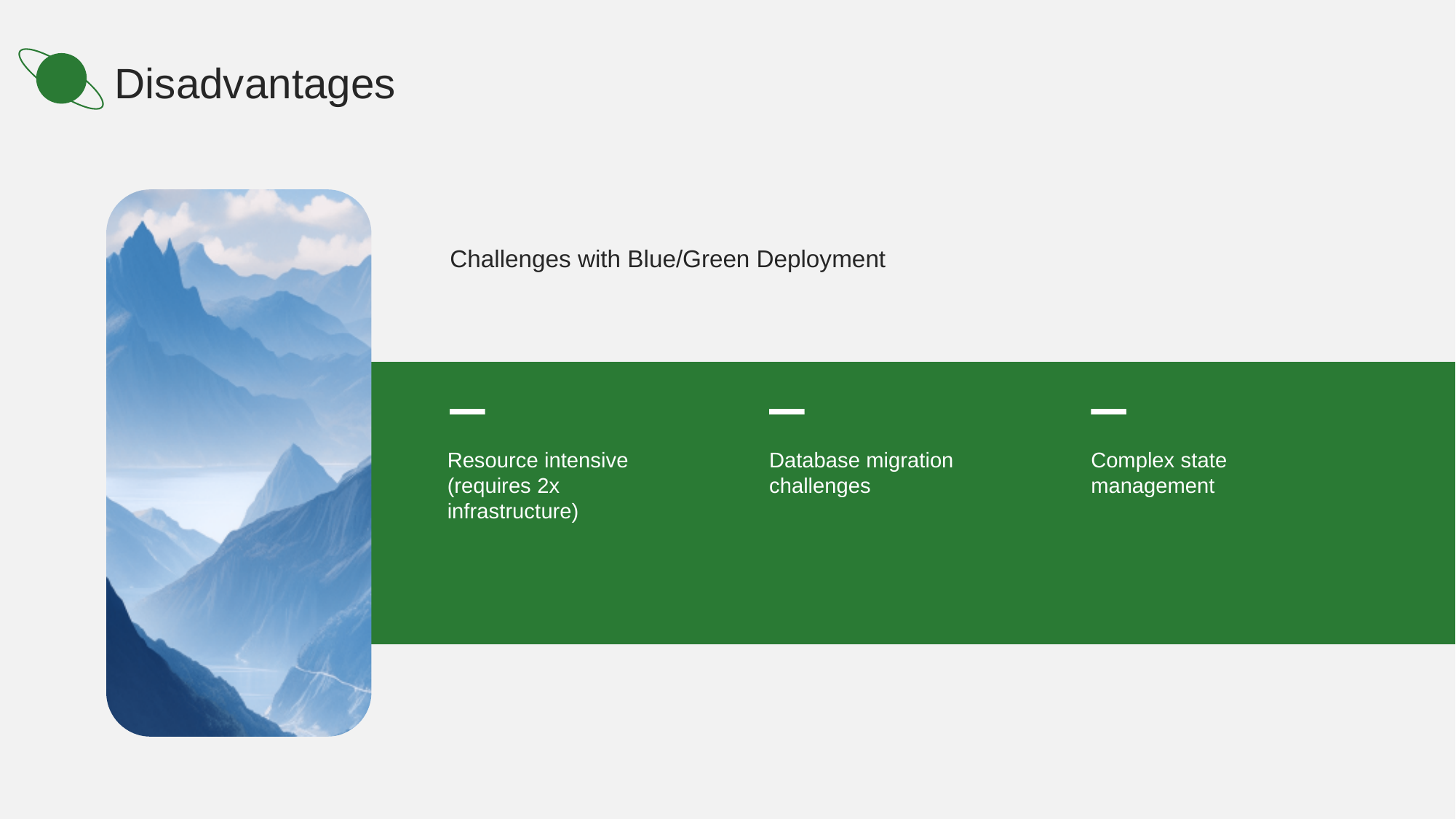

Disadvantages

Challenges with Blue/Green Deployment

Resource intensive (requires 2x infrastructure)
Database migration challenges
Complex state management